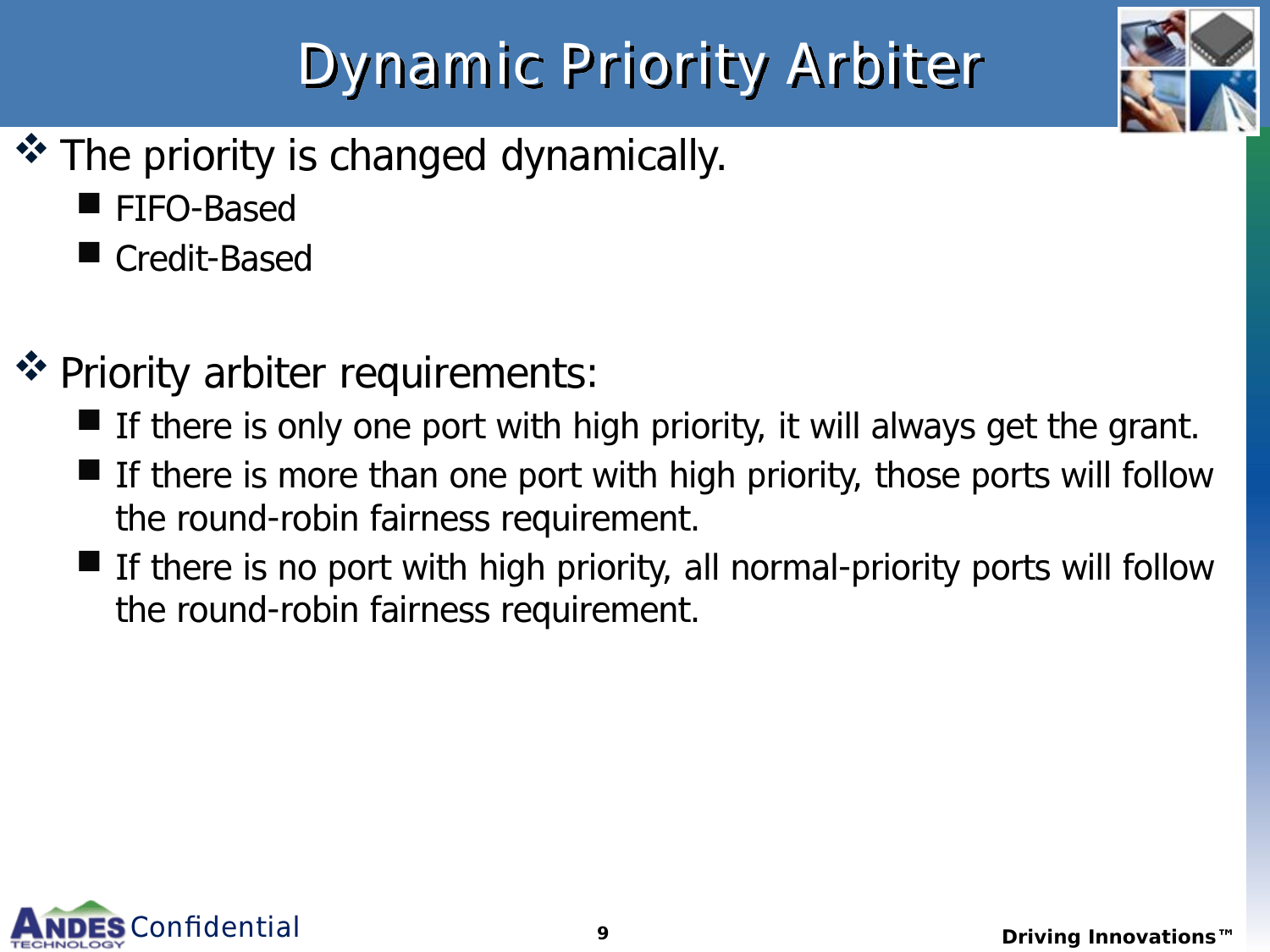

# Dynamic Priority Arbiter
The priority is changed dynamically.
FIFO-Based
Credit-Based

Priority arbiter requirements:
If there is only one port with high priority, it will always get the grant.
If there is more than one port with high priority, those ports will follow the round-robin fairness requirement.
If there is no port with high priority, all normal-priority ports will follow the round-robin fairness requirement.